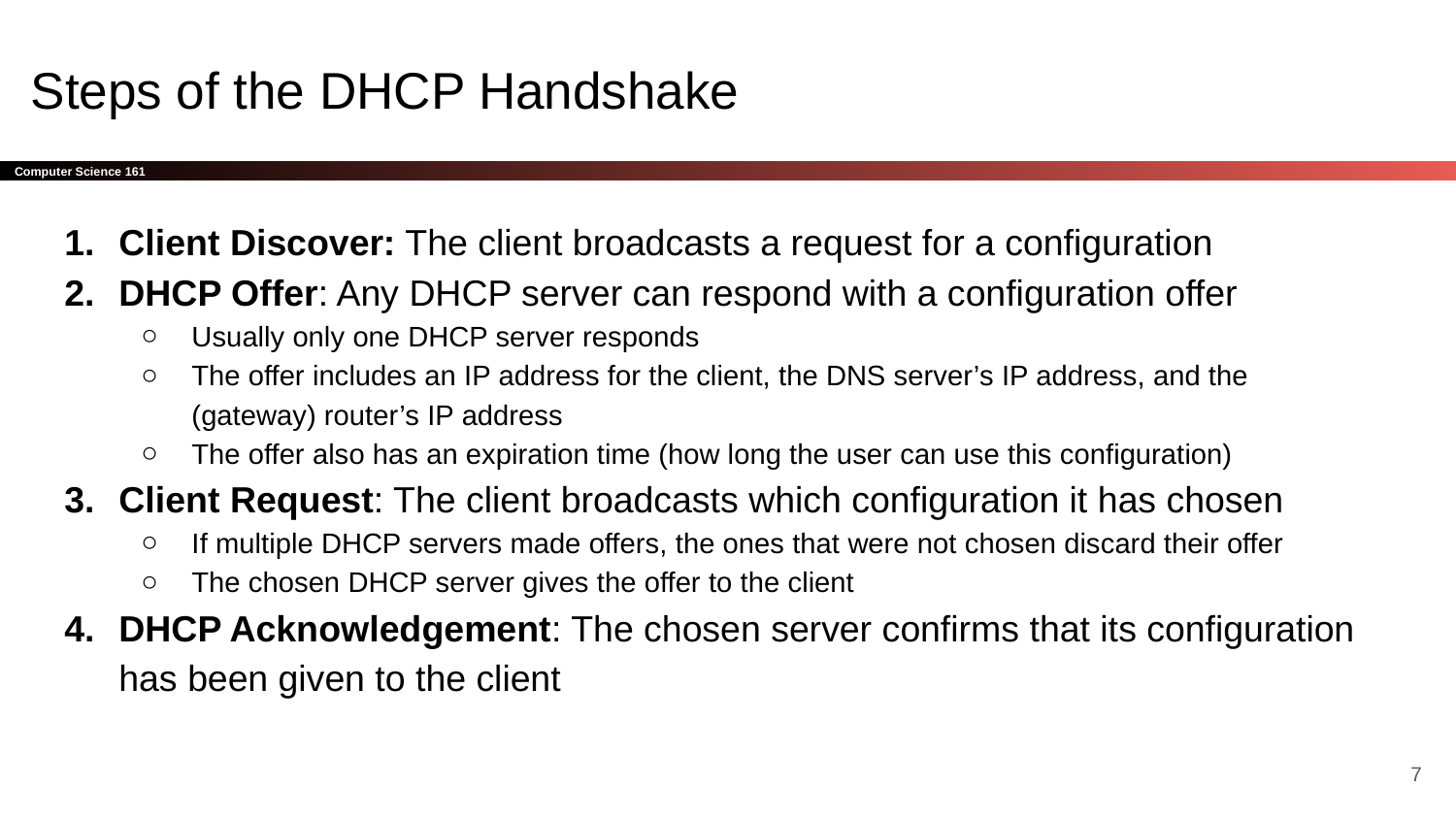

# Steps of the DHCP Handshake
Client Discover: The client broadcasts a request for a configuration
DHCP Offer: Any DHCP server can respond with a configuration offer
Usually only one DHCP server responds
The offer includes an IP address for the client, the DNS server’s IP address, and the (gateway) router’s IP address
The offer also has an expiration time (how long the user can use this configuration)
Client Request: The client broadcasts which configuration it has chosen
If multiple DHCP servers made offers, the ones that were not chosen discard their offer
The chosen DHCP server gives the offer to the client
DHCP Acknowledgement: The chosen server confirms that its configuration has been given to the client
7